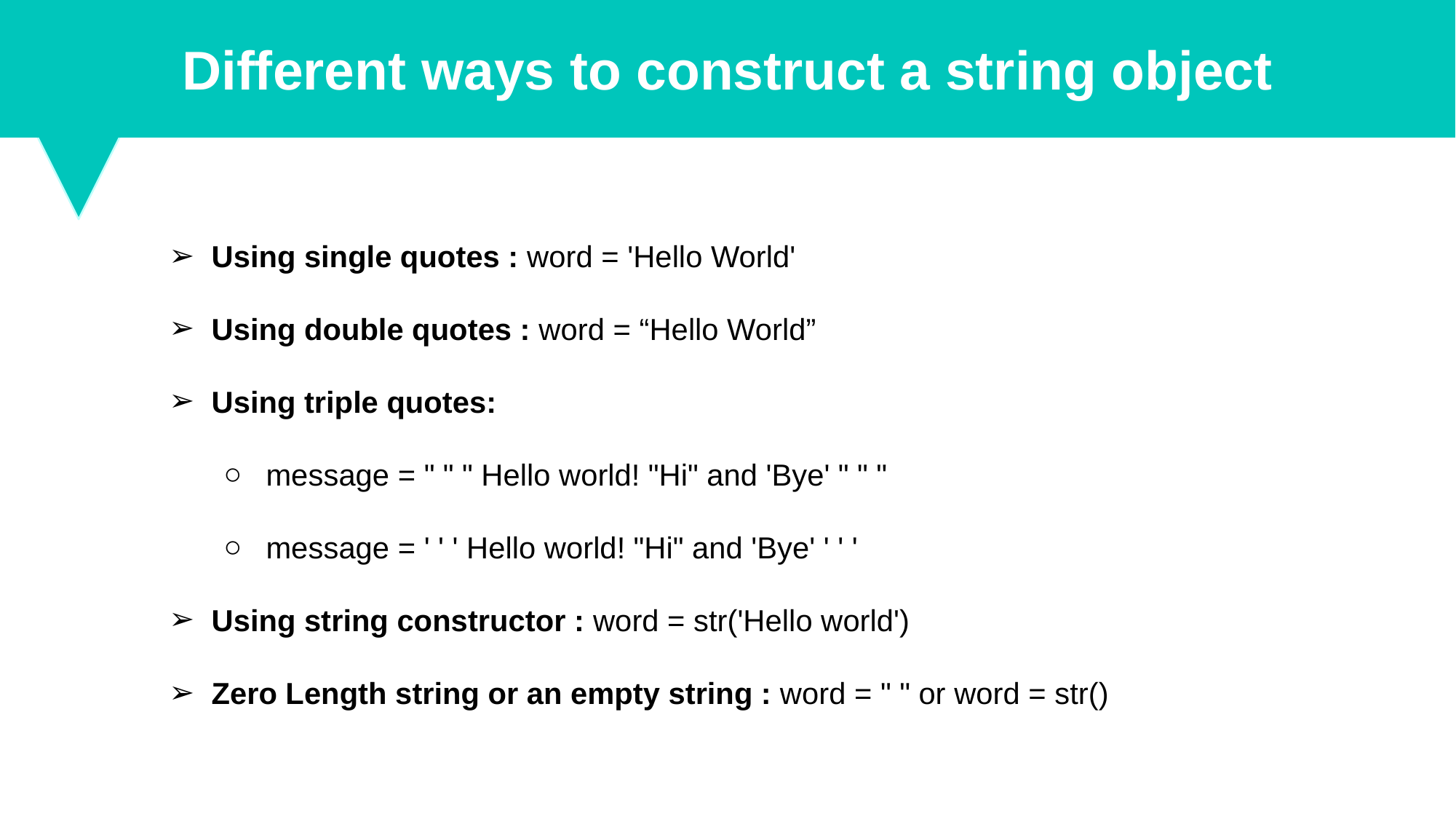

Different ways to construct a string object

Using single quotes : word = 'Hello World'
Using double quotes : word = “Hello World”
Using triple quotes:
message = " " " Hello world! "Hi" and 'Bye' " " "
message = ' ' ' Hello world! "Hi" and 'Bye' ' ' '
Using string constructor : word = str('Hello world')
Zero Length string or an empty string : word = " " or word = str()